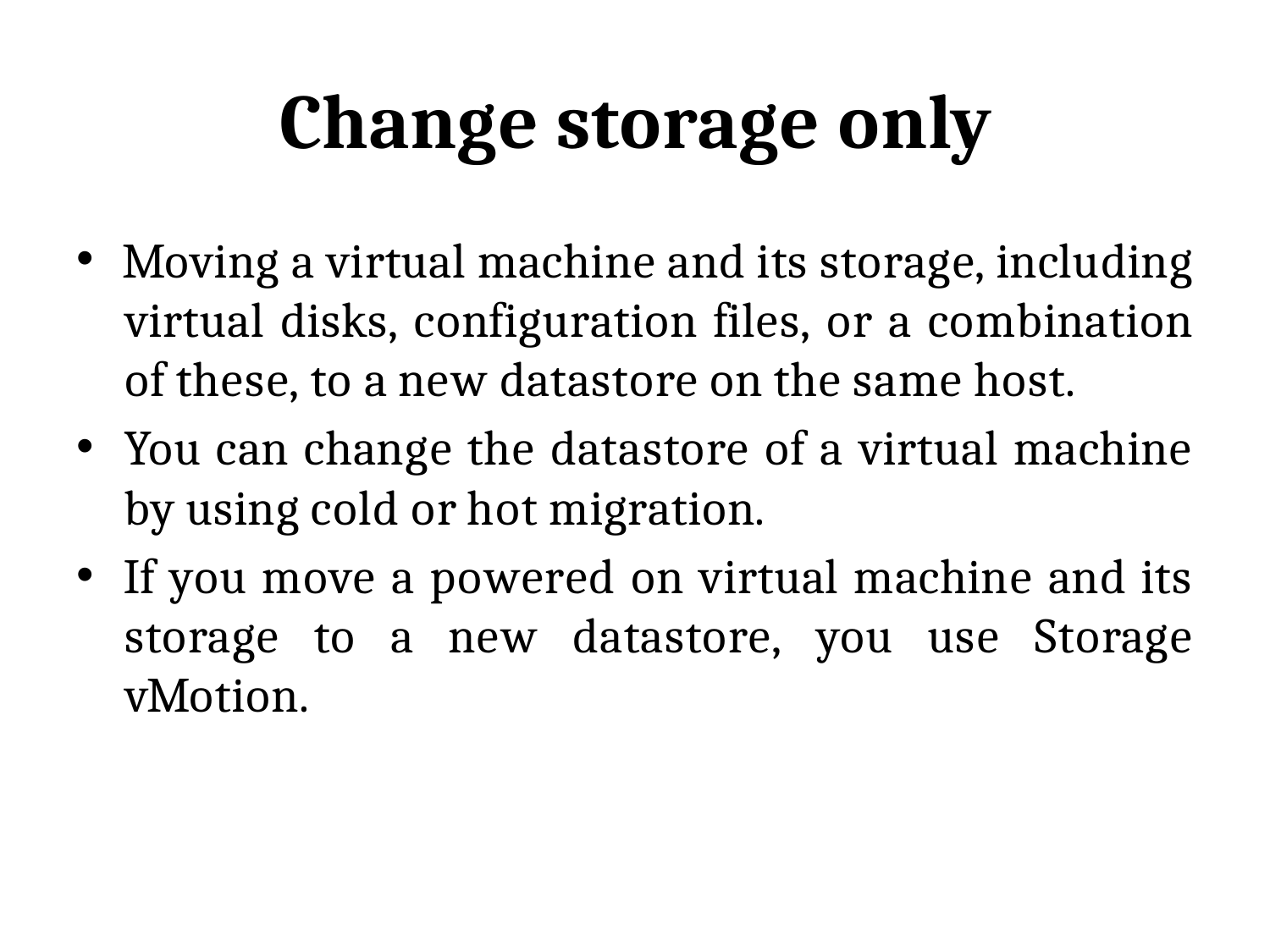

# Change storage only
Moving a virtual machine and its storage, including virtual disks, configuration files, or a combination of these, to a new datastore on the same host.
You can change the datastore of a virtual machine by using cold or hot migration.
If you move a powered on virtual machine and its storage to a new datastore, you use Storage vMotion.